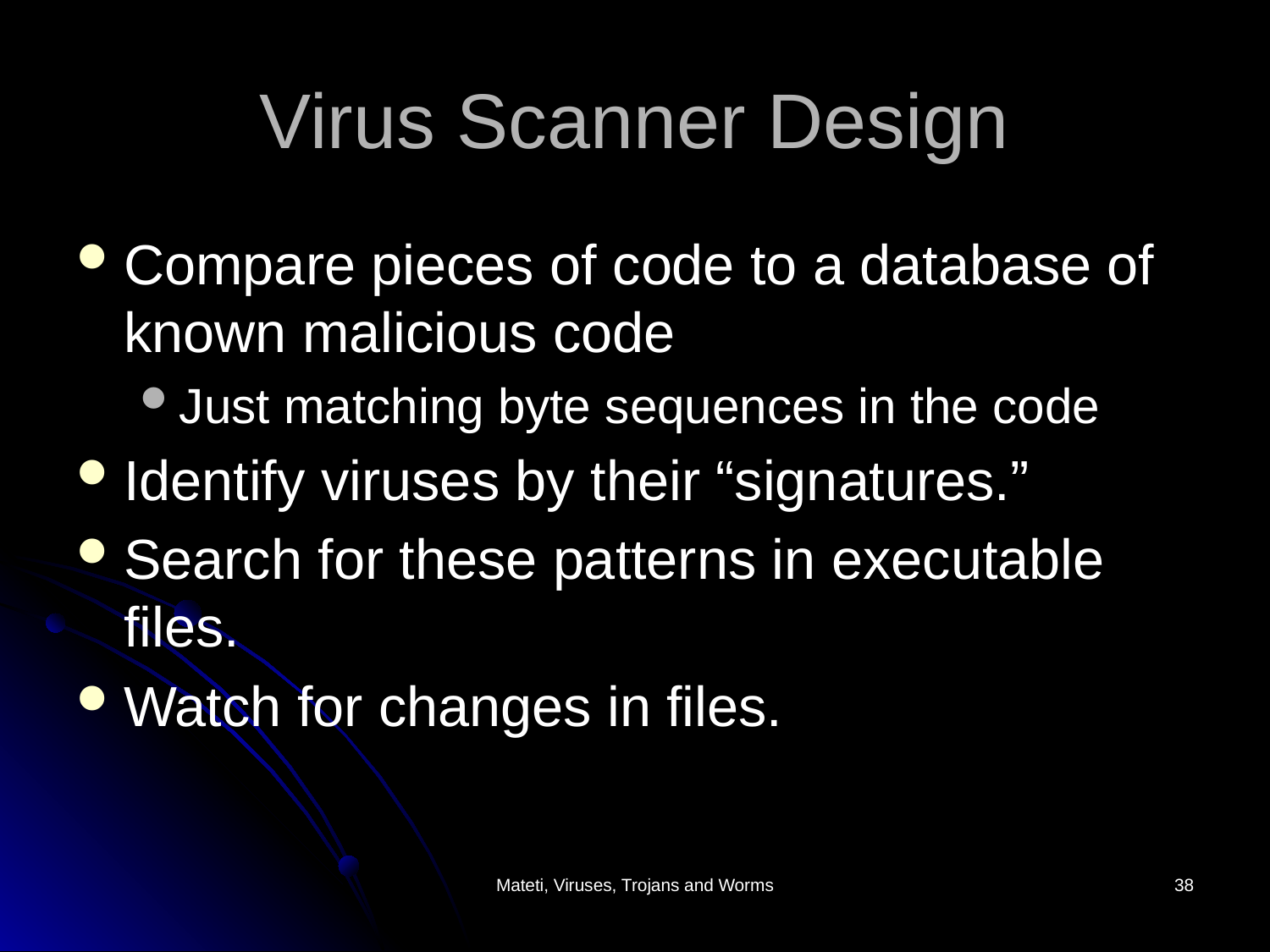

# Virus Scanner Design
Compare pieces of code to a database of known malicious code
Just matching byte sequences in the code
Identify viruses by their “signatures.”
Search for these patterns in executable files.
Watch for changes in files.
Mateti, Viruses, Trojans and Worms
38